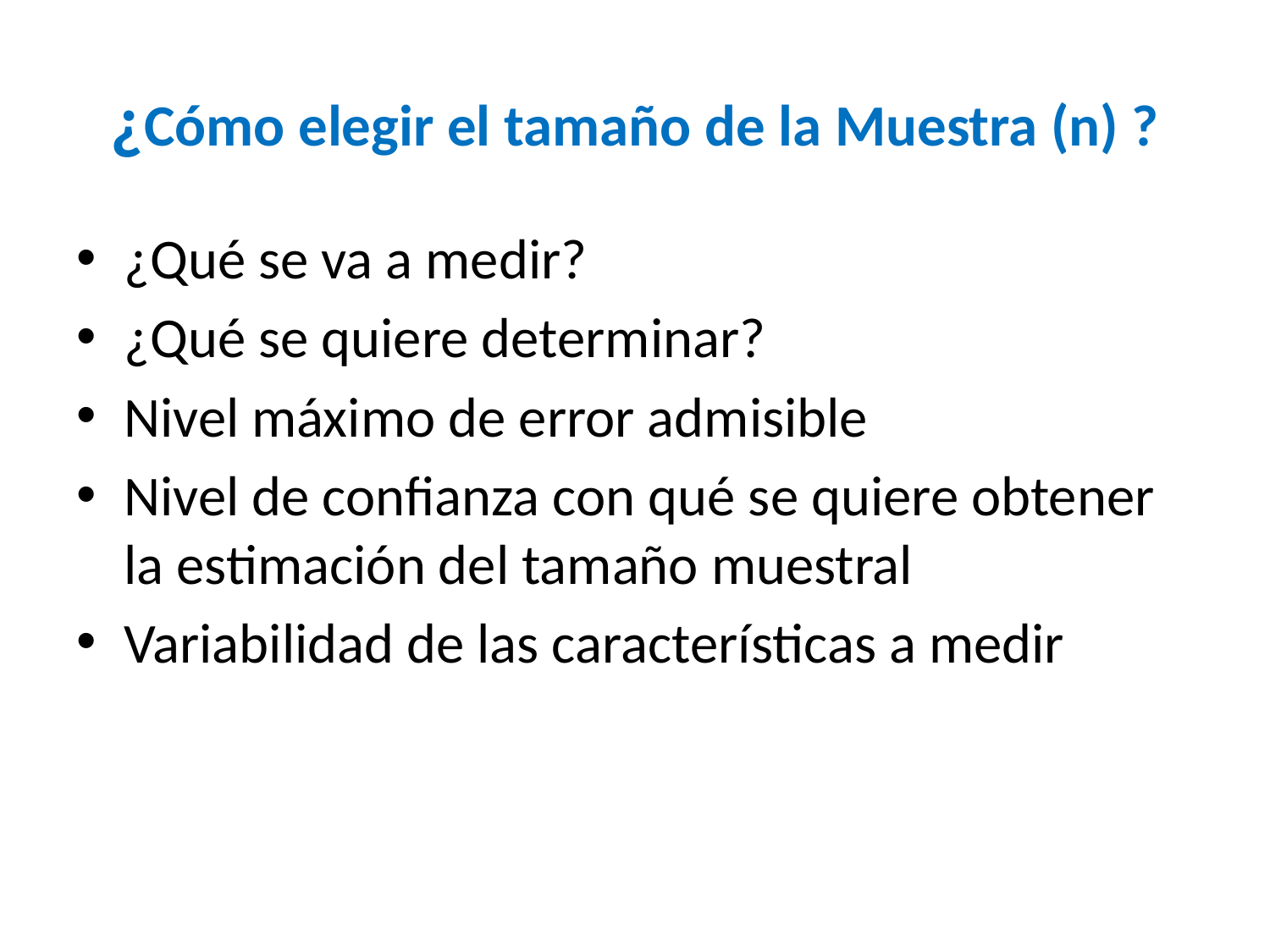

# ¿Cómo elegir el tamaño de la Muestra (n) ?
¿Qué se va a medir?
¿Qué se quiere determinar?
Nivel máximo de error admisible
Nivel de confianza con qué se quiere obtener la estimación del tamaño muestral
Variabilidad de las características a medir